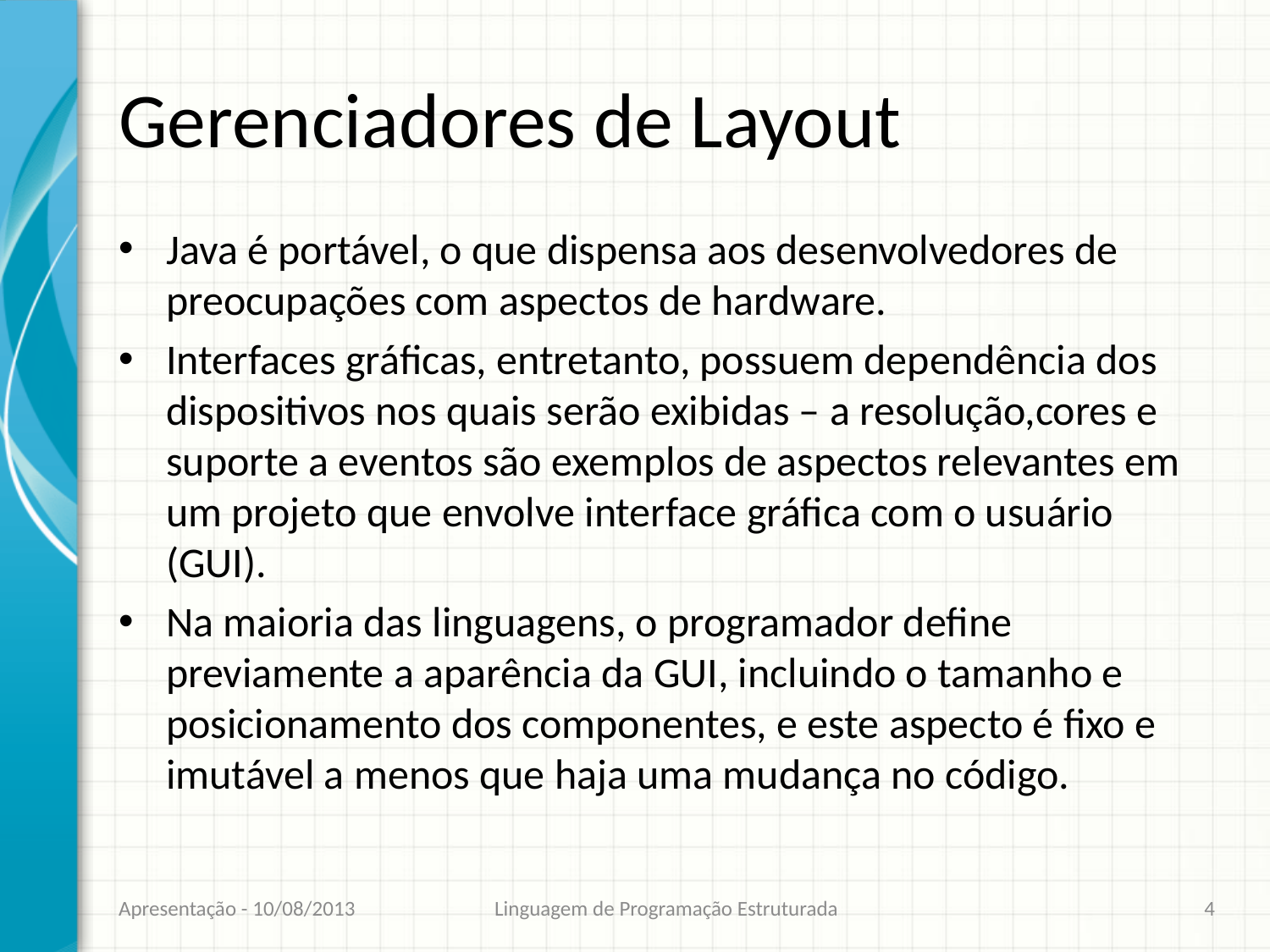

# Gerenciadores de Layout
Java é portável, o que dispensa aos desenvolvedores de preocupações com aspectos de hardware.
Interfaces gráficas, entretanto, possuem dependência dos dispositivos nos quais serão exibidas – a resolução,cores e suporte a eventos são exemplos de aspectos relevantes em um projeto que envolve interface gráfica com o usuário (GUI).
Na maioria das linguagens, o programador define previamente a aparência da GUI, incluindo o tamanho e posicionamento dos componentes, e este aspecto é fixo e imutável a menos que haja uma mudança no código.
Apresentação - 10/08/2013
Linguagem de Programação Estruturada
4